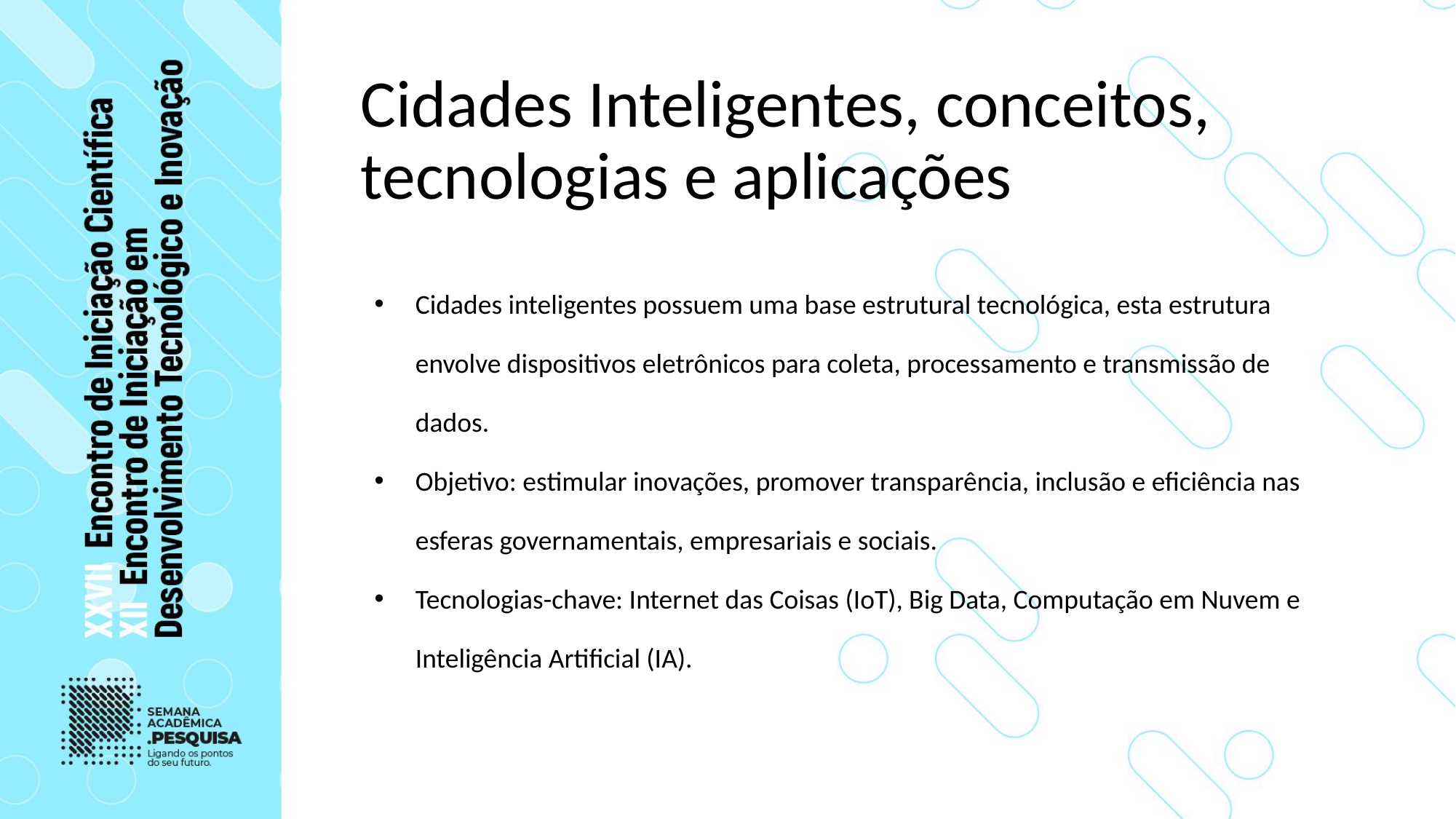

# Cidades Inteligentes, conceitos, tecnologias e aplicações
Cidades inteligentes possuem uma base estrutural tecnológica, esta estrutura envolve dispositivos eletrônicos para coleta, processamento e transmissão de dados.
Objetivo: estimular inovações, promover transparência, inclusão e eficiência nas esferas governamentais, empresariais e sociais.
Tecnologias-chave: Internet das Coisas (IoT), Big Data, Computação em Nuvem e Inteligência Artificial (IA).